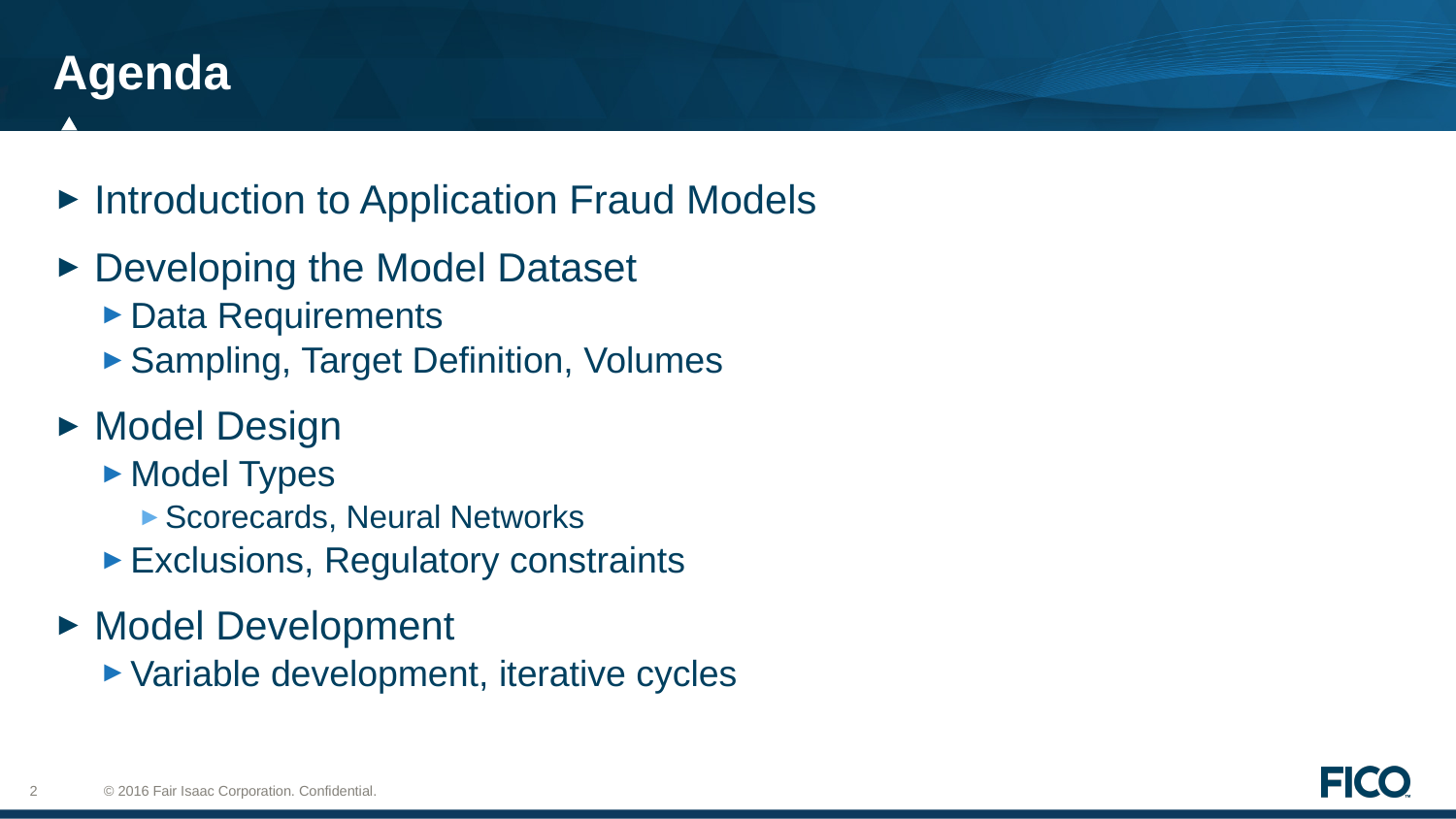

# Agenda
Introduction to Application Fraud Models
Developing the Model Dataset
Data Requirements
Sampling, Target Definition, Volumes
Model Design
Model Types
Scorecards, Neural Networks
Exclusions, Regulatory constraints
Model Development
Variable development, iterative cycles